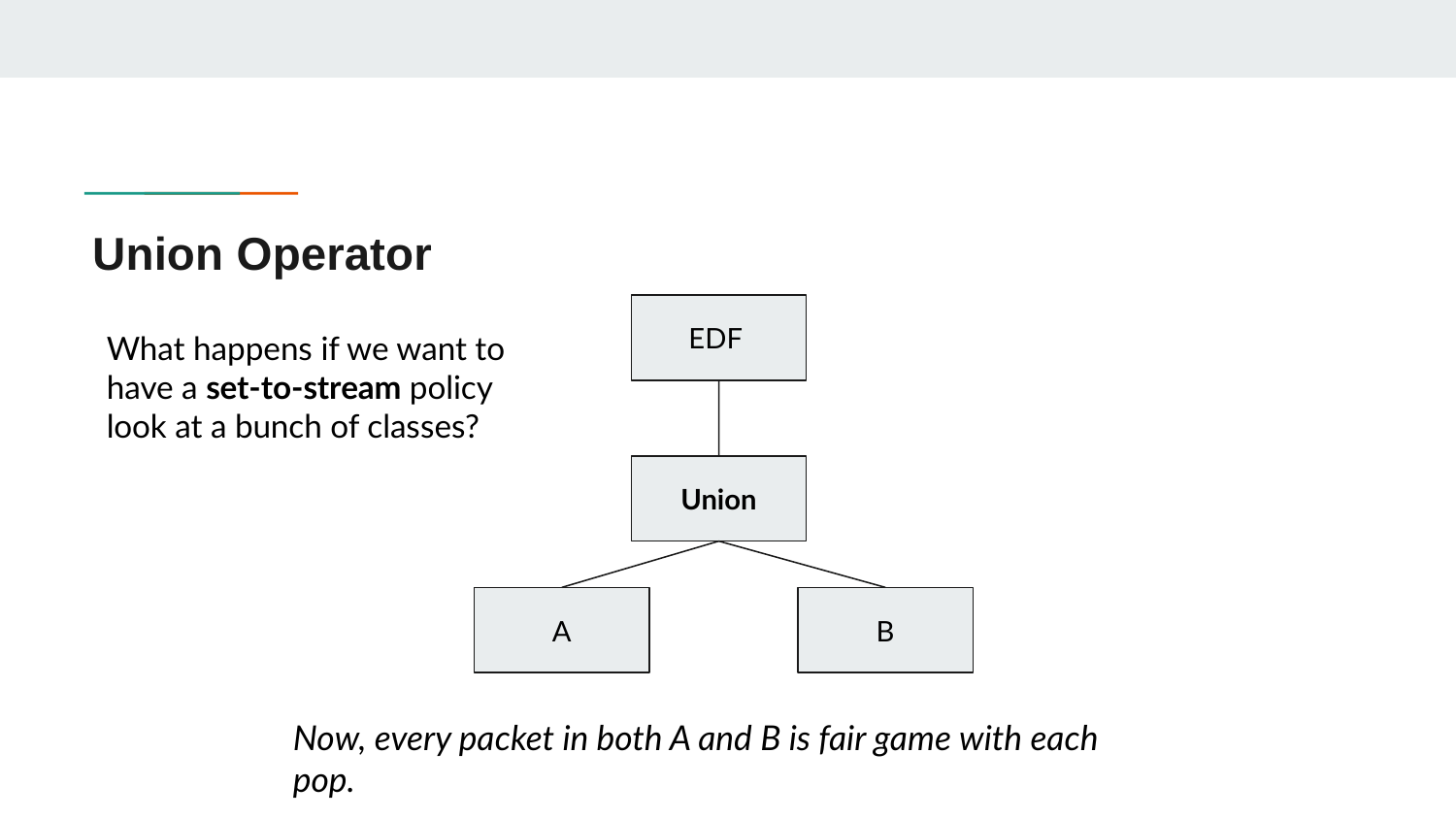

# Union Operator

EDF
What happens if we want to have a set-to-stream policy look at a bunch of classes?
Union
A
B
Now, every packet in both A and B is fair game with each pop.